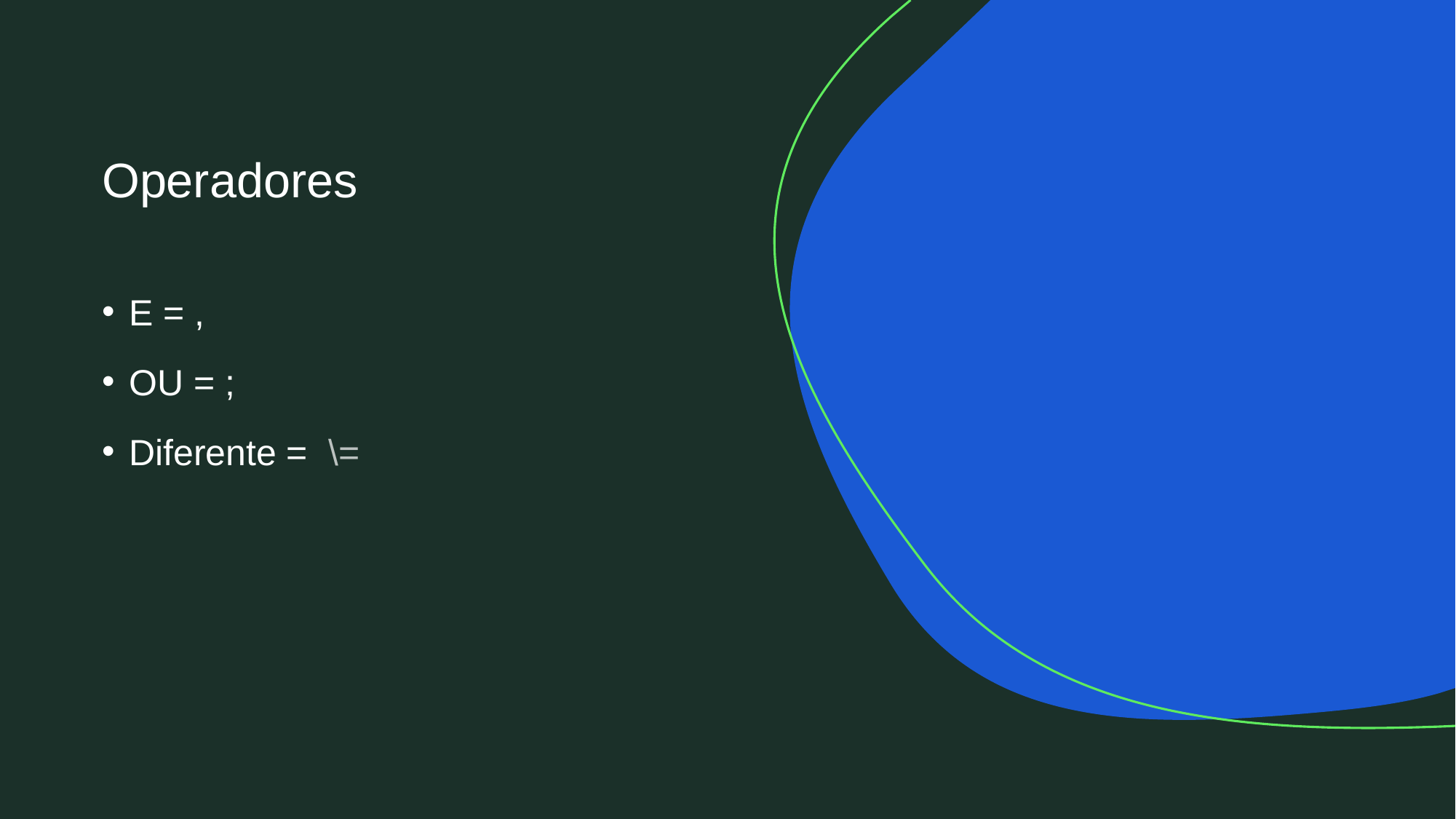

# Operadores
E = ,
OU = ;
Diferente =  \=